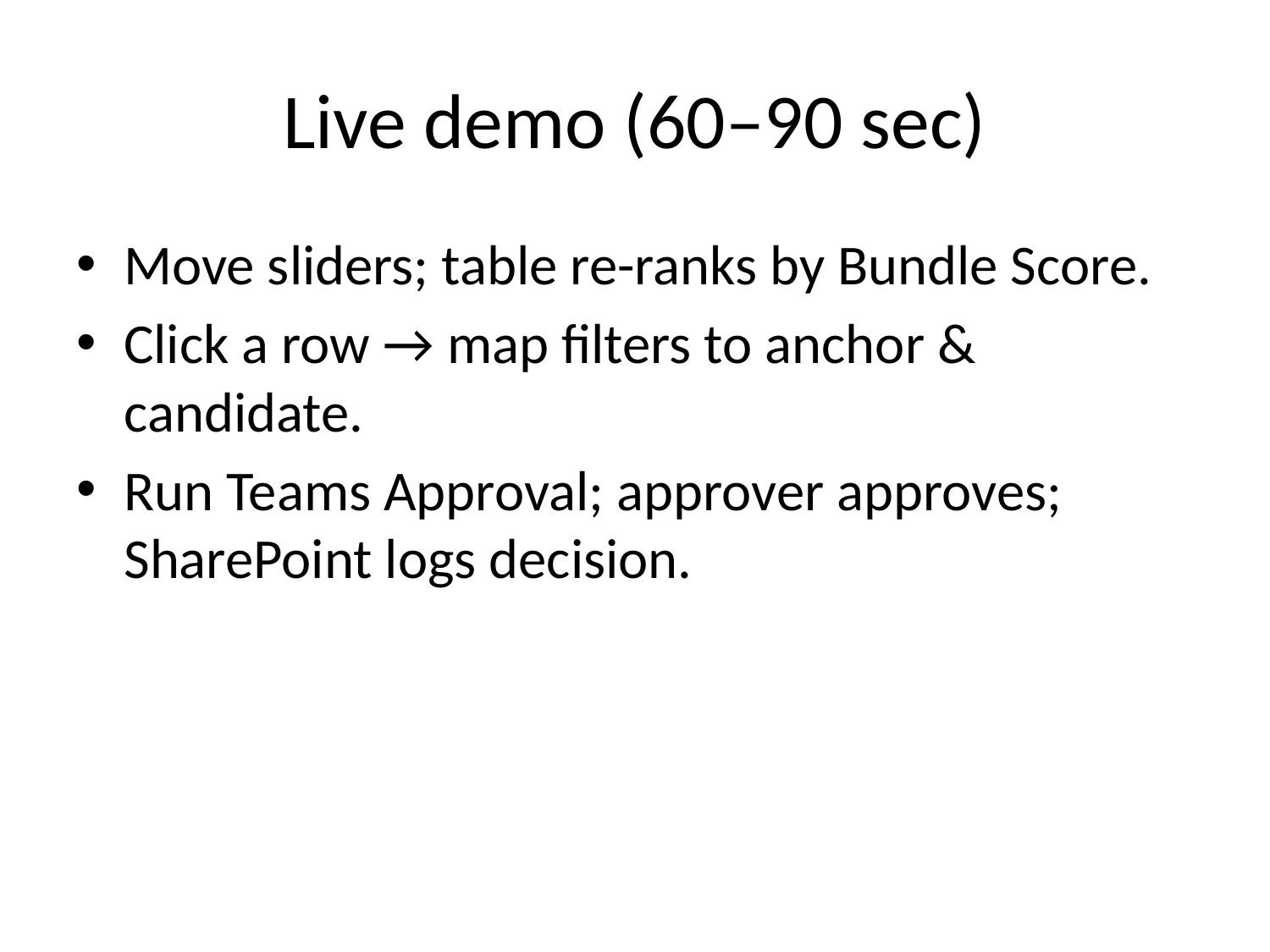

# Live demo (60–90 sec)
Move sliders; table re-ranks by Bundle Score.
Click a row → map filters to anchor & candidate.
Run Teams Approval; approver approves; SharePoint logs decision.